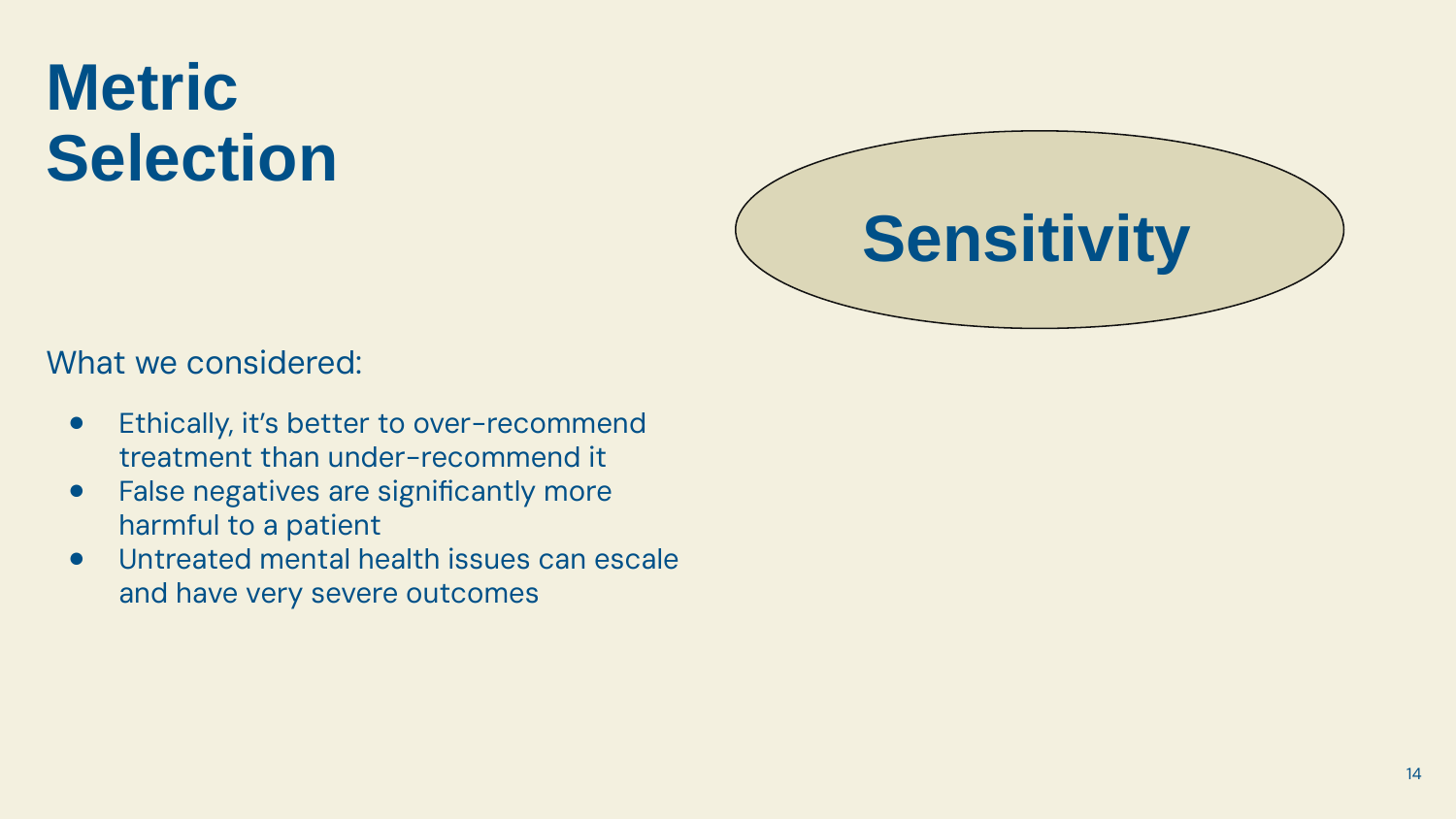

# Metric Selection

Sensitivity

What we considered:
Ethically, it’s better to over-recommend treatment than under-recommend it
False negatives are significantly more harmful to a patient
Untreated mental health issues can escale and have very severe outcomes

14